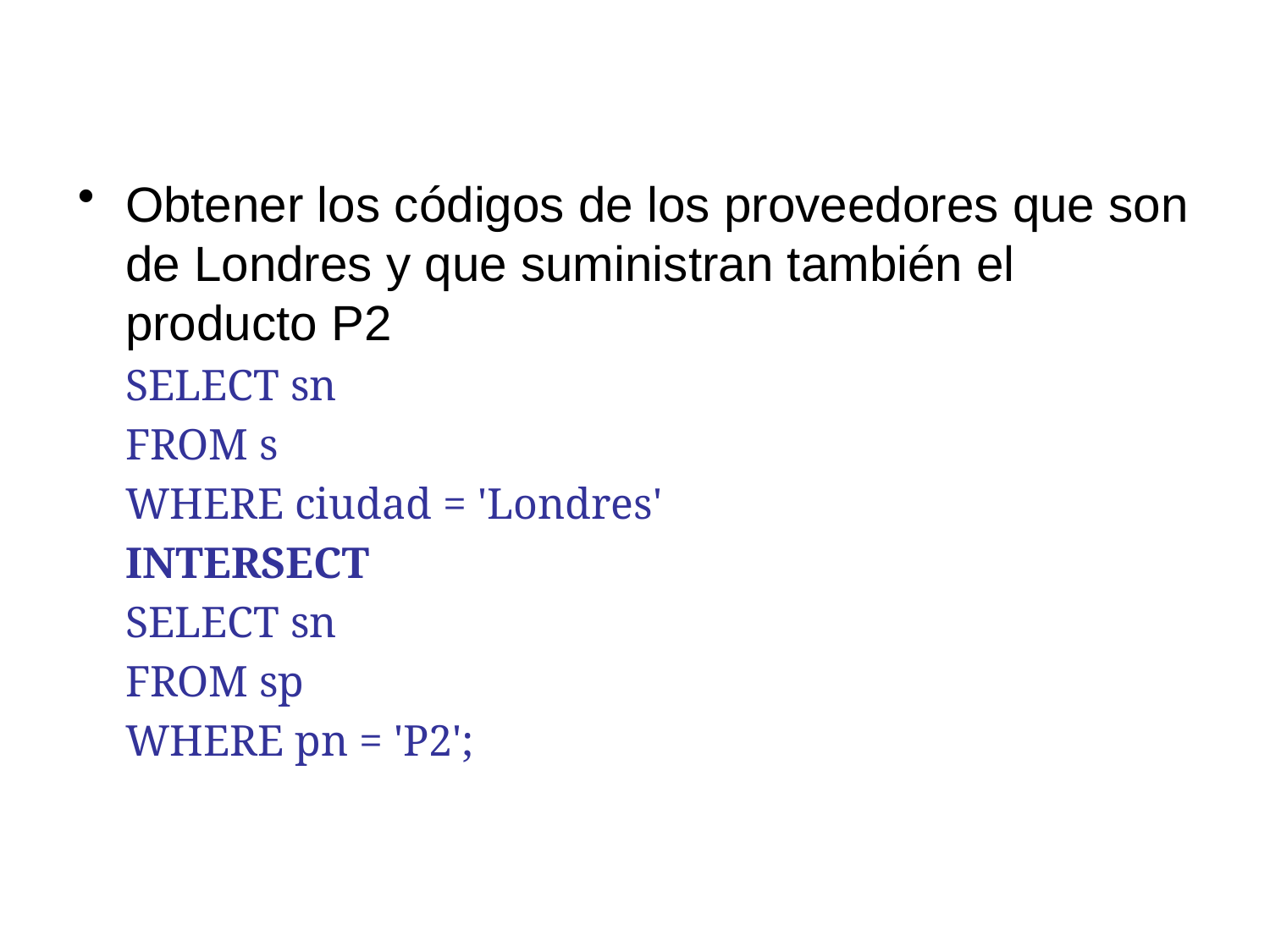

Obtener los códigos de los proveedores que son de Londres y que suministran también el producto P2
	SELECT sn
	FROM s
	WHERE ciudad = 'Londres'
	INTERSECT
	SELECT sn
	FROM sp
	WHERE pn = 'P2';